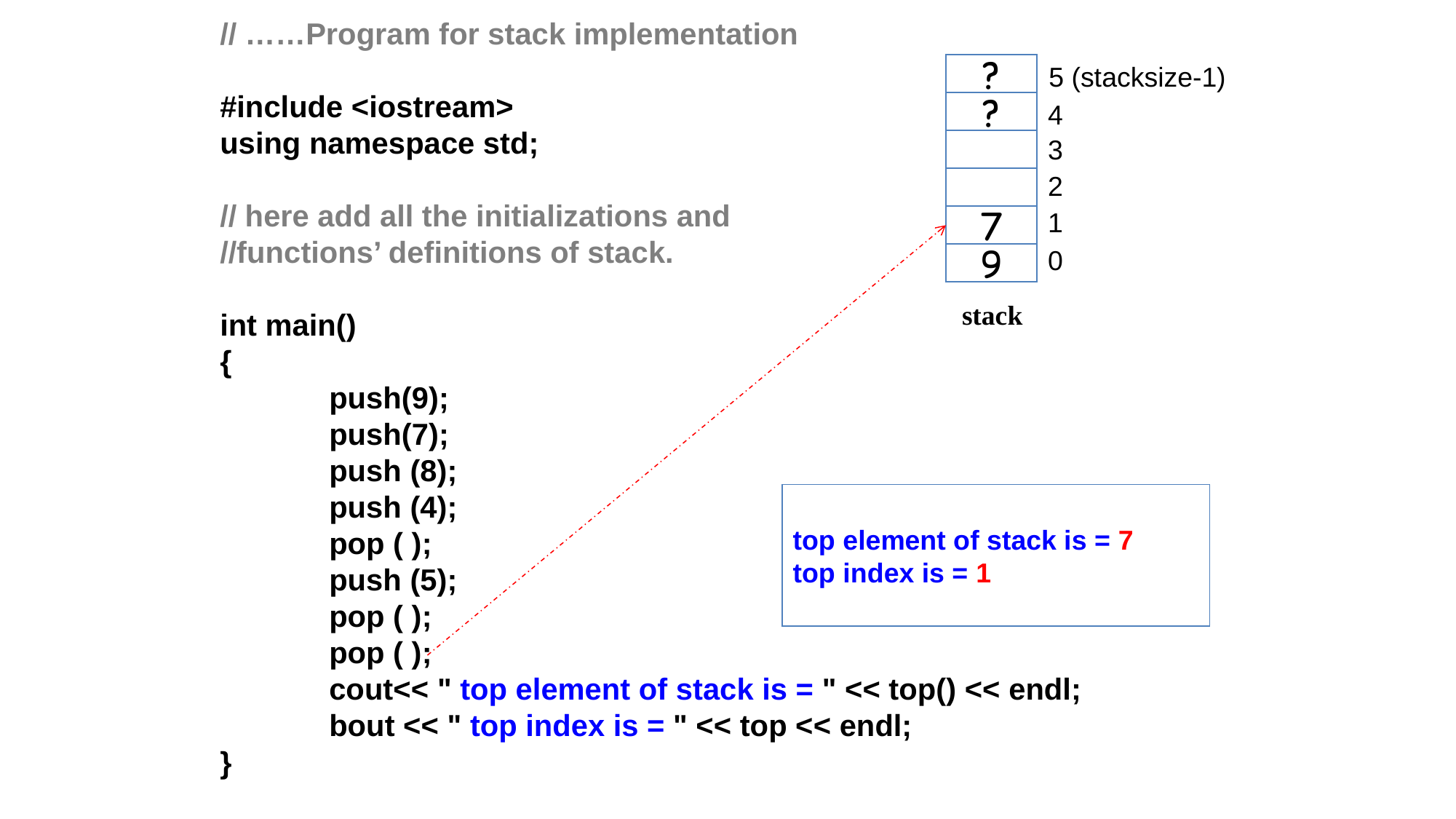

// ……Program for stack implementation

#include <iostream>
using namespace std;

// here add all the initializations and
//functions’ definitions of stack.

int main()
{
	push(9);
	push(7);
          	push (8);
          	push (4);
          	pop ( );
          	push (5);
          	pop ( );
          	pop ( );
	cout<< " top element of stack is = " << top() << endl;
	bout << " top index is = " << top << endl;
}
?
?

7
9
5 (stacksize-1)
4
3
2
1
0
stack
top = 2

top element of stack is = 7
top index is = 1